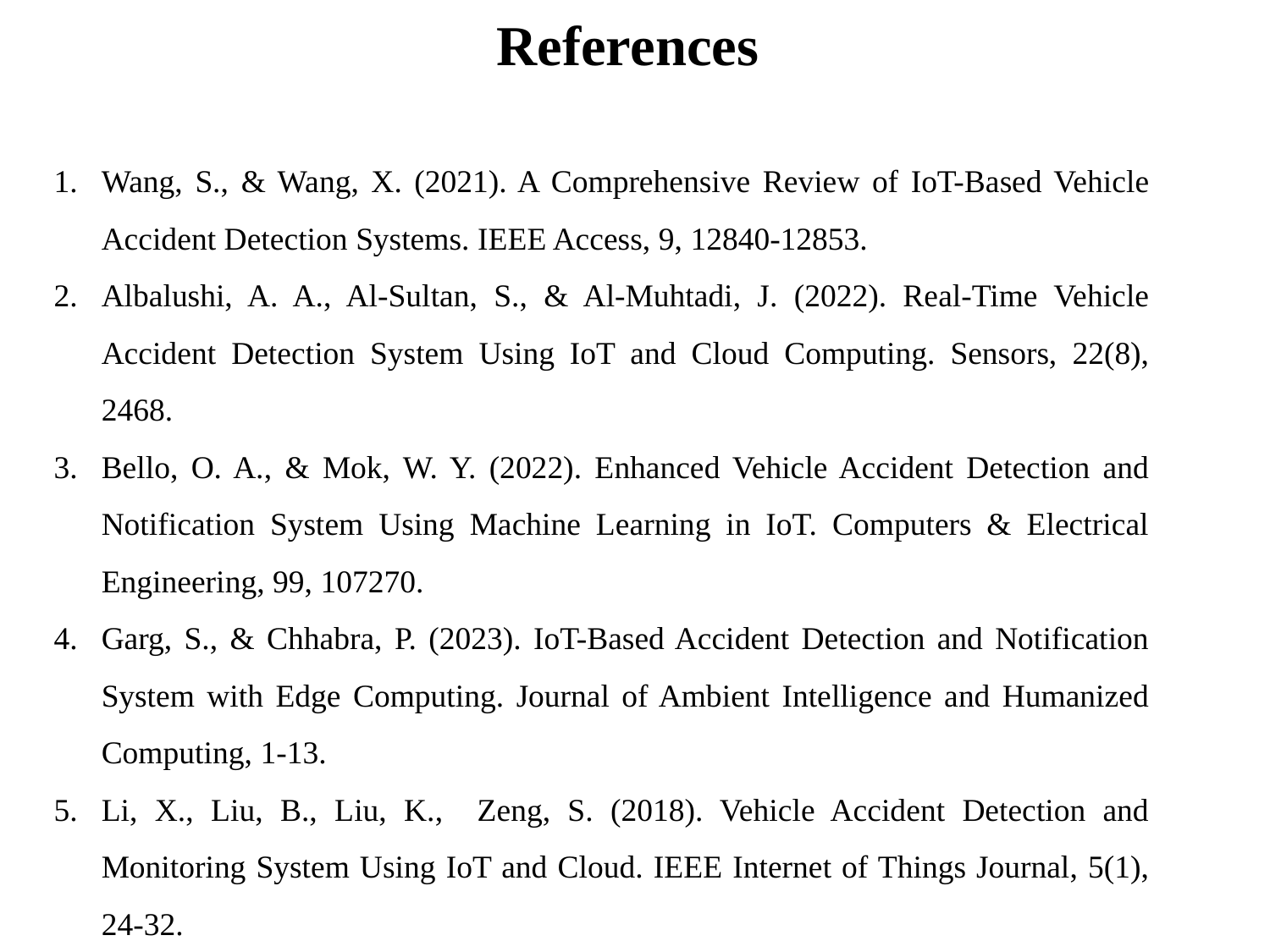

# References

Wang, S., & Wang, X. (2021). A Comprehensive Review of IoT-Based Vehicle Accident Detection Systems. IEEE Access, 9, 12840-12853.
Albalushi, A. A., Al-Sultan, S., & Al-Muhtadi, J. (2022). Real-Time Vehicle Accident Detection System Using IoT and Cloud Computing. Sensors, 22(8), 2468.
Bello, O. A., & Mok, W. Y. (2022). Enhanced Vehicle Accident Detection and Notification System Using Machine Learning in IoT. Computers & Electrical Engineering, 99, 107270.
Garg, S., & Chhabra, P. (2023). IoT-Based Accident Detection and Notification System with Edge Computing. Journal of Ambient Intelligence and Humanized Computing, 1-13.
Li, X., Liu, B., Liu, K.,  Zeng, S. (2018). Vehicle Accident Detection and Monitoring System Using IoT and Cloud. IEEE Internet of Things Journal, 5(1), 24-32.